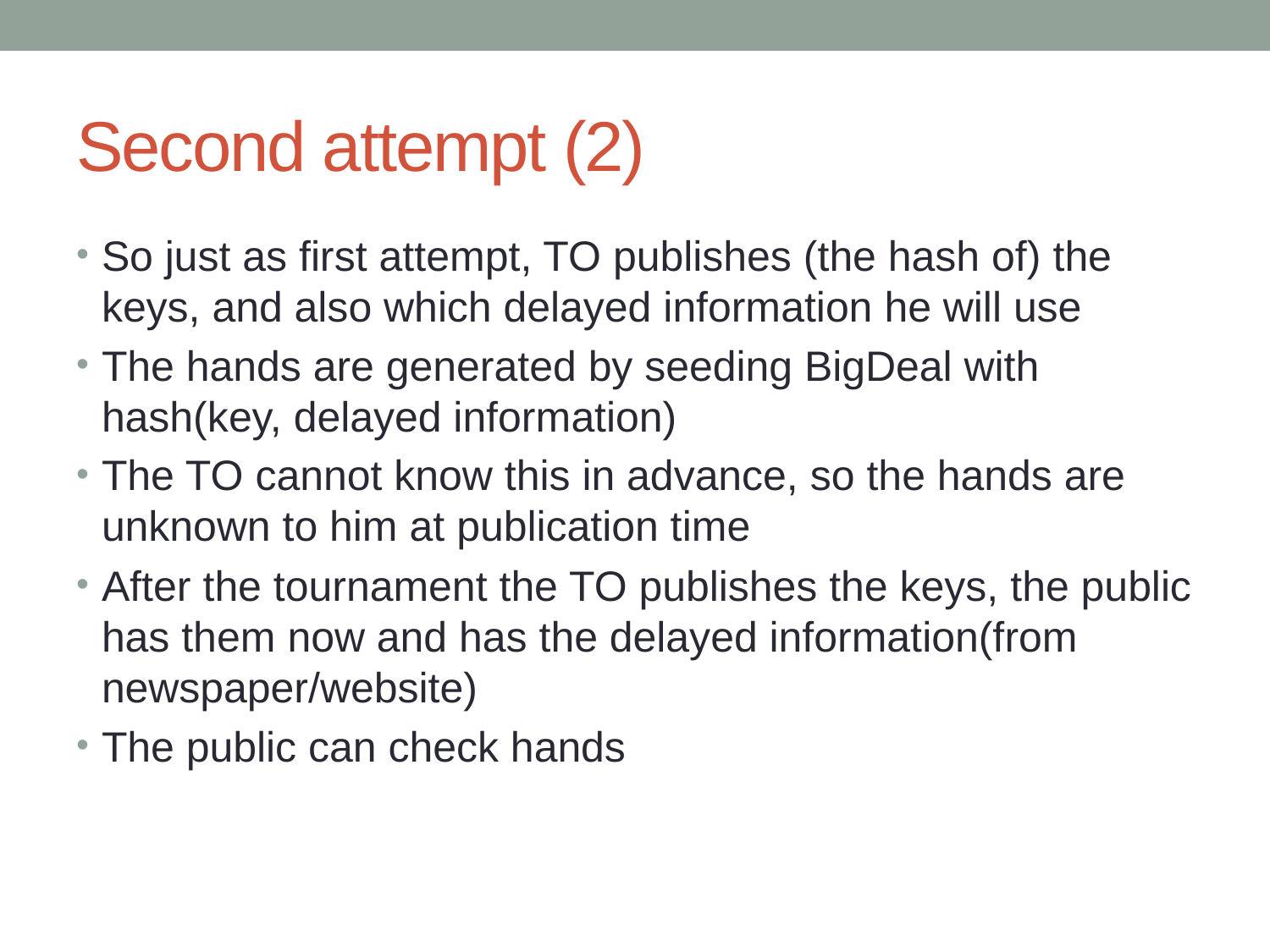

# Second attempt (2)
So just as first attempt, TO publishes (the hash of) the keys, and also which delayed information he will use
The hands are generated by seeding BigDeal with hash(key, delayed information)
The TO cannot know this in advance, so the hands are unknown to him at publication time
After the tournament the TO publishes the keys, the public has them now and has the delayed information(from  newspaper/website)
The public can check hands